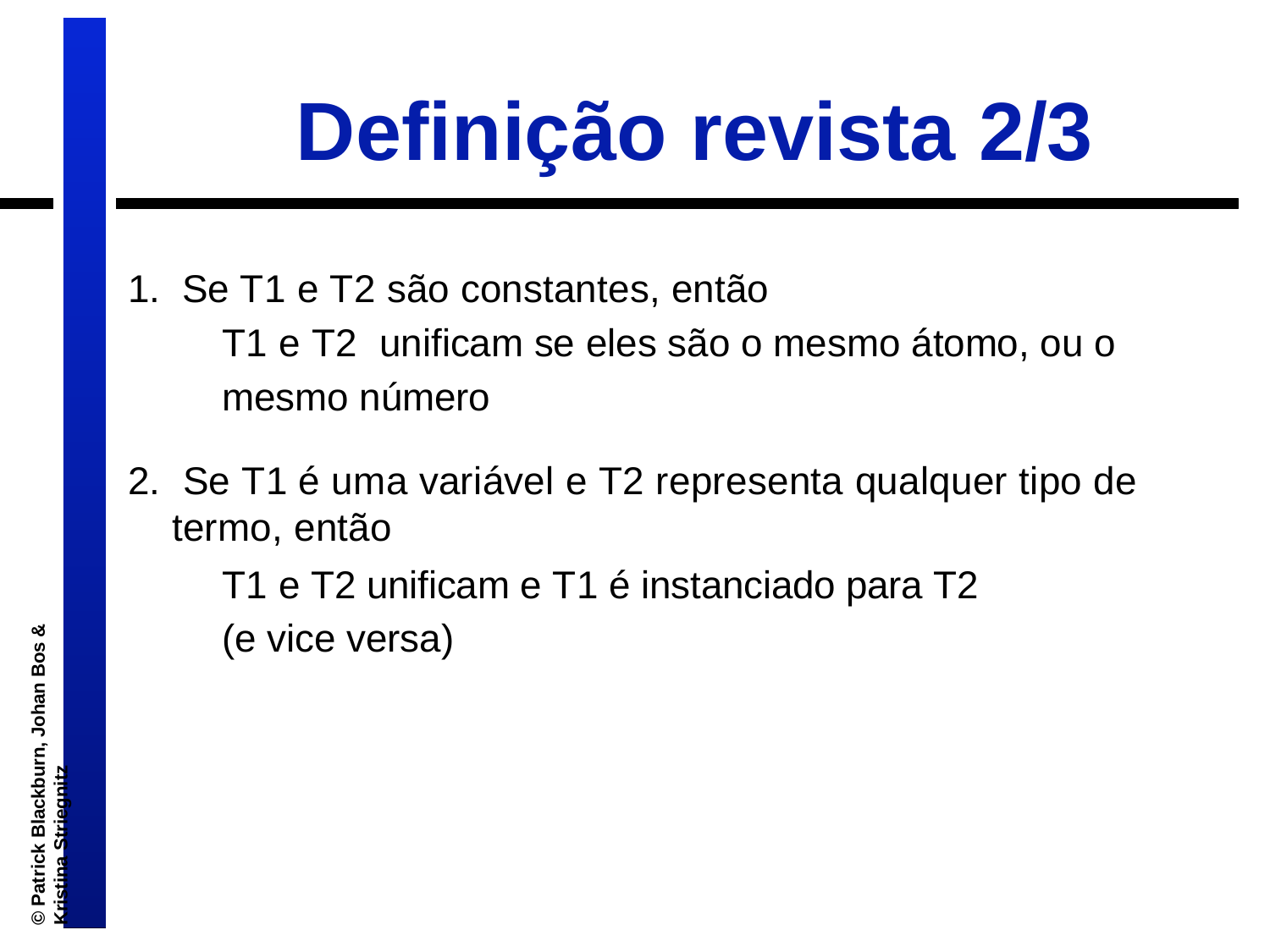

# Definição revista 2/3

Se T1 e T2 são constantes, então
T1 e T2  unificam se eles são o mesmo átomo, ou o  mesmo número
 Se T1 é uma variável e T2 representa qualquer tipo de termo, então
T1 e T2 unificam e T1 é instanciado para T2
(e vice versa)
© Patrick Blackburn, Johan Bos & Kristina Striegnitz